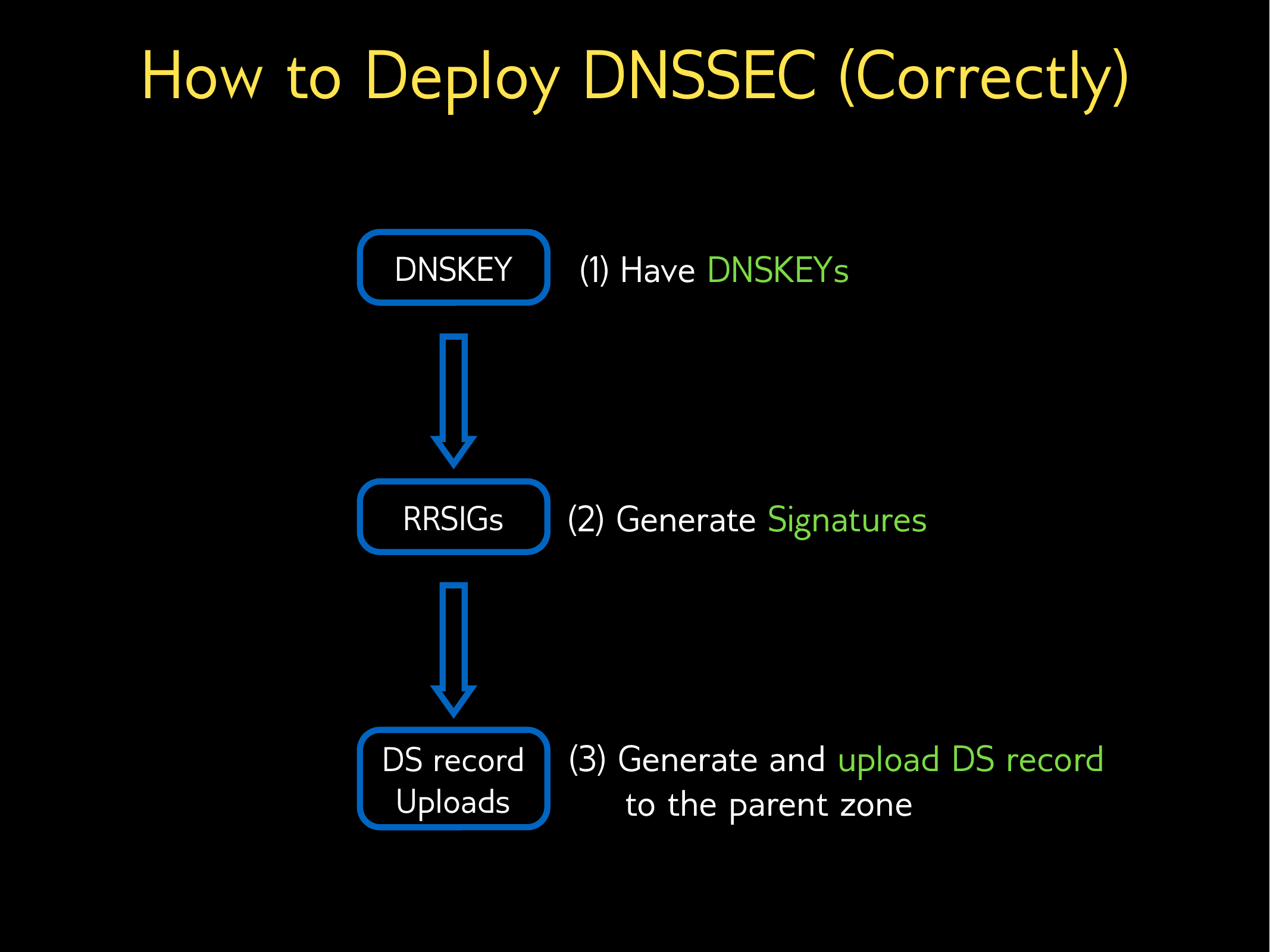

# How to Deploy DNSSEC (Correctly)
DNSKEY
(1) Have DNSKEYs

RRSIGs
(2) Generate Signatures

DS record Uploads
(3) Generate and upload DS record
     to the parent zone
25